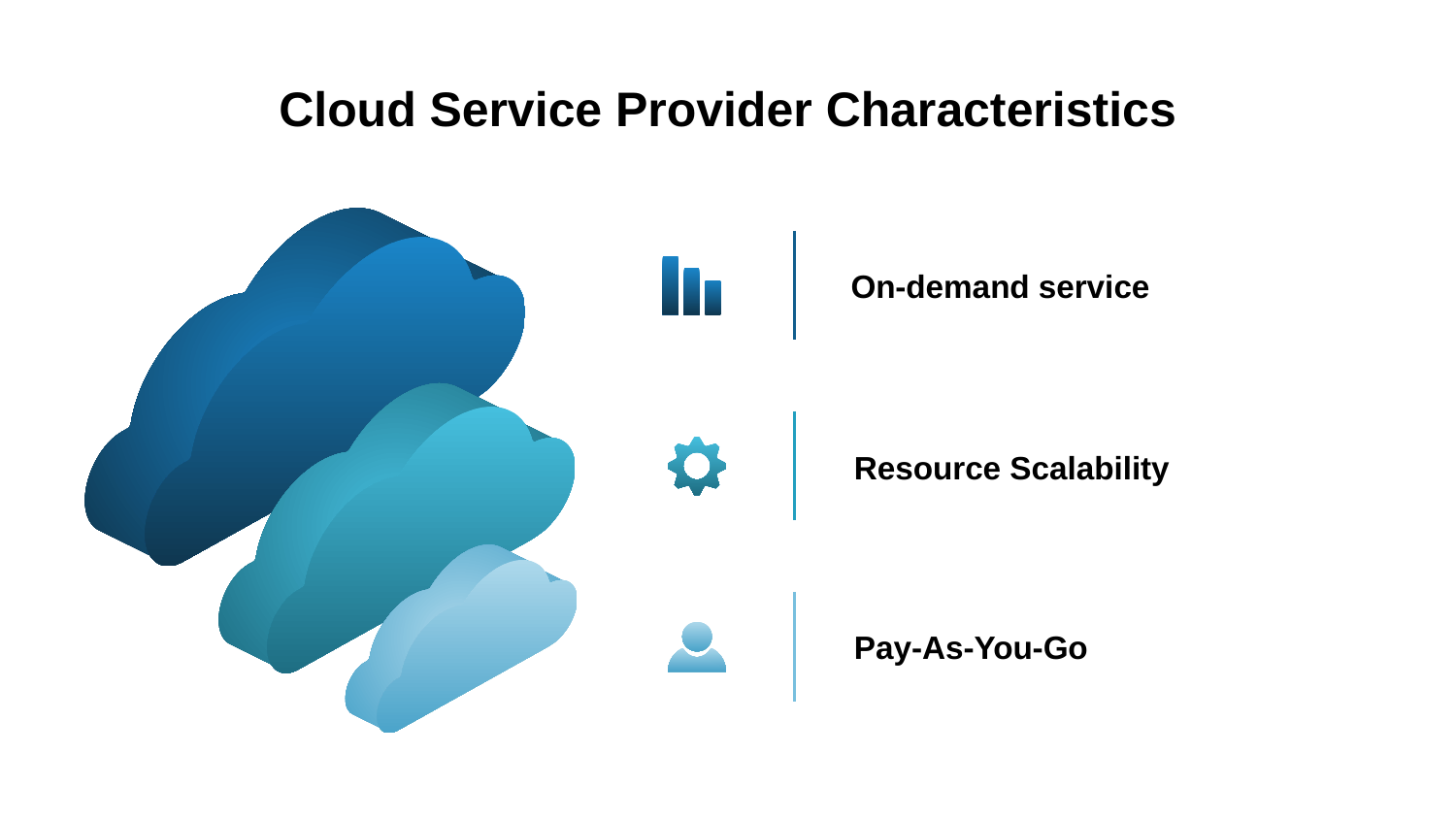

# Cloud Service Provider Characteristics

On-demand service

Resource Scalability

Pay-As-You-Go